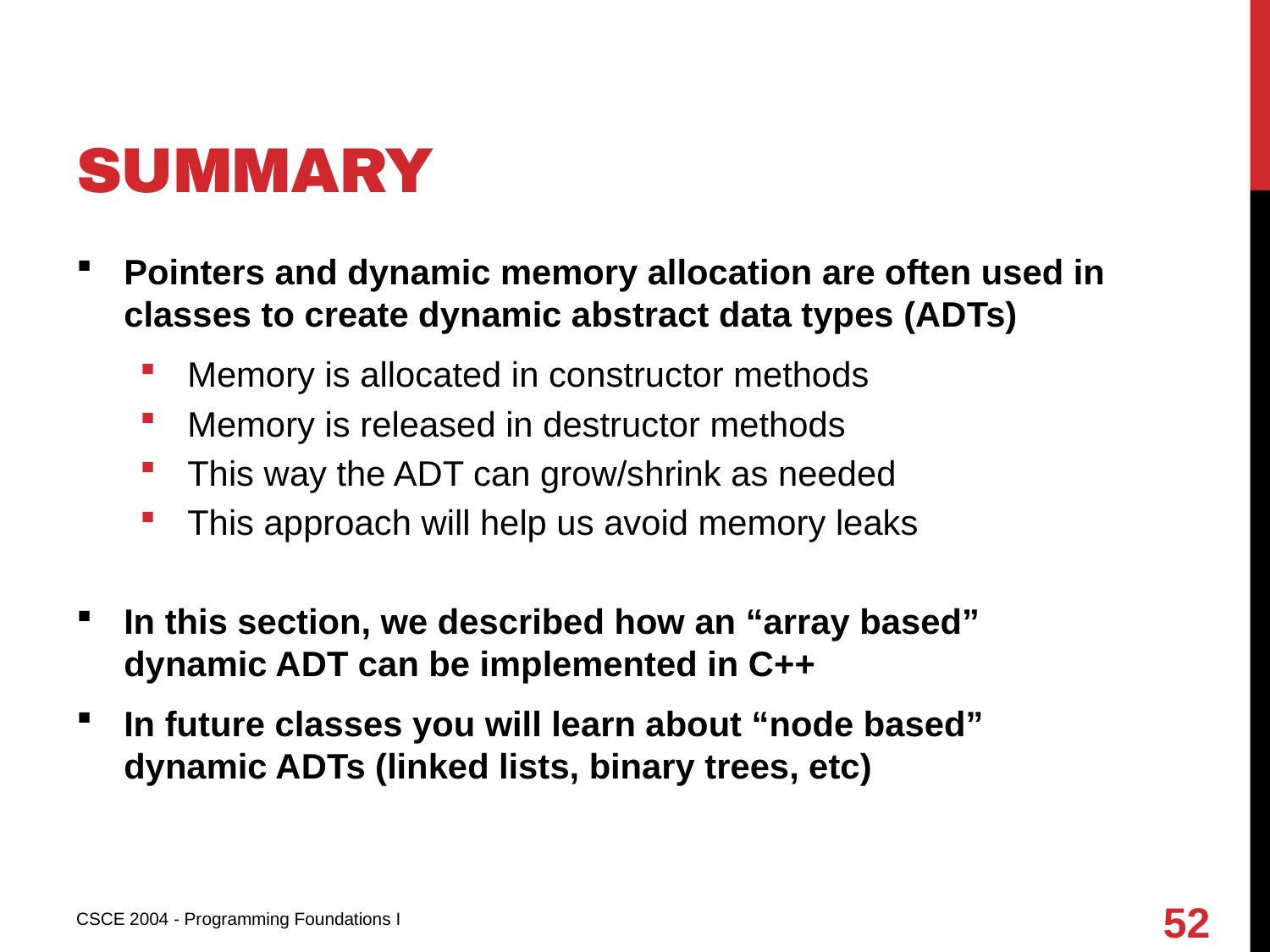

# summary
Pointers and dynamic memory allocation are often used in classes to create dynamic abstract data types (ADTs)
Memory is allocated in constructor methods
Memory is released in destructor methods
This way the ADT can grow/shrink as needed
This approach will help us avoid memory leaks

In this section, we described how an “array based” dynamic ADT can be implemented in C++
In future classes you will learn about “node based” dynamic ADTs (linked lists, binary trees, etc)
52
CSCE 2004 - Programming Foundations I